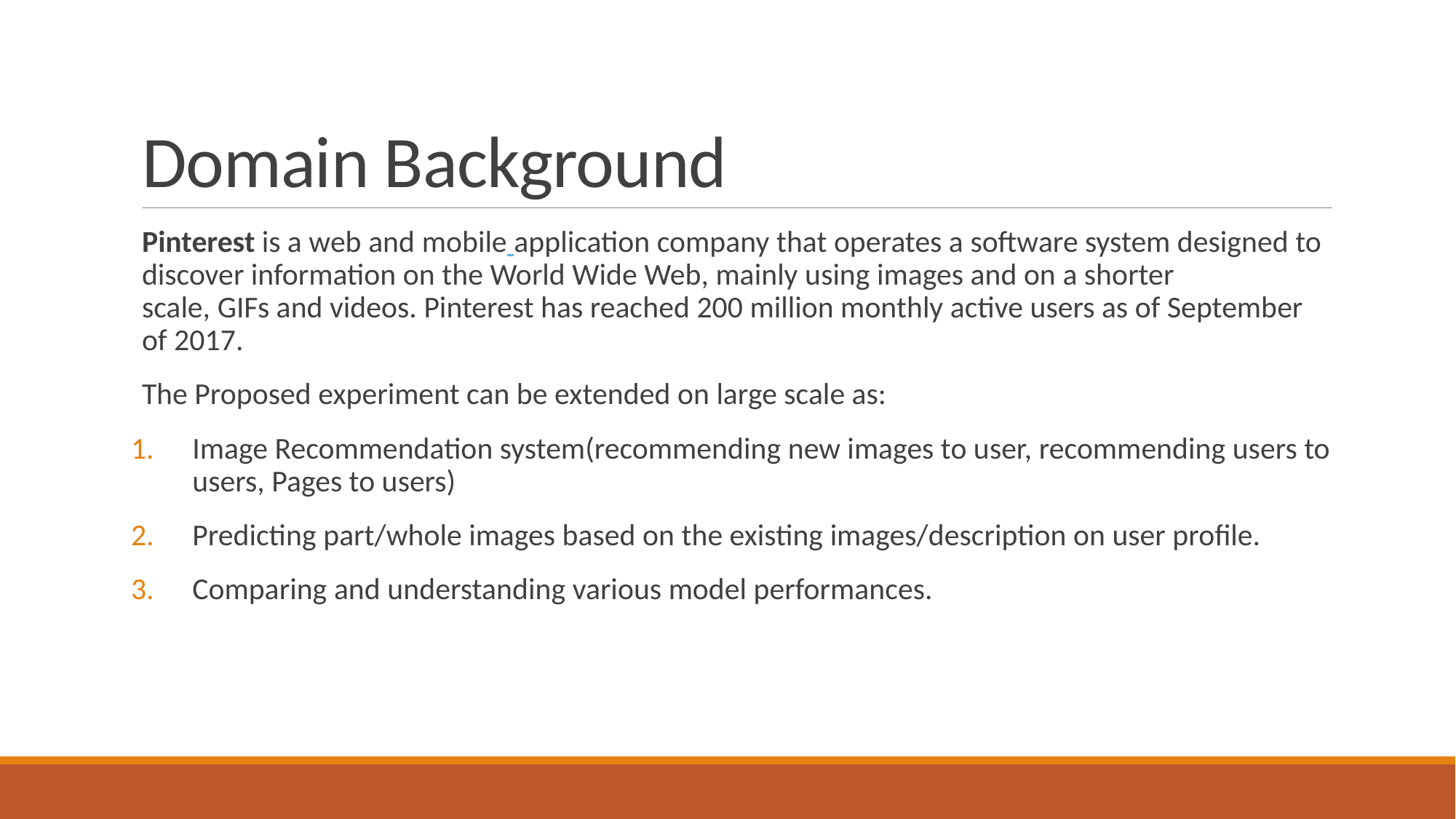

# Domain Background
Pinterest is a web and mobile application company that operates a software system designed to discover information on the World Wide Web, mainly using images and on a shorter scale, GIFs and videos. Pinterest has reached 200 million monthly active users as of September of 2017.
The Proposed experiment can be extended on large scale as:
Image Recommendation system(recommending new images to user, recommending users to users, Pages to users)
Predicting part/whole images based on the existing images/description on user profile.
Comparing and understanding various model performances.